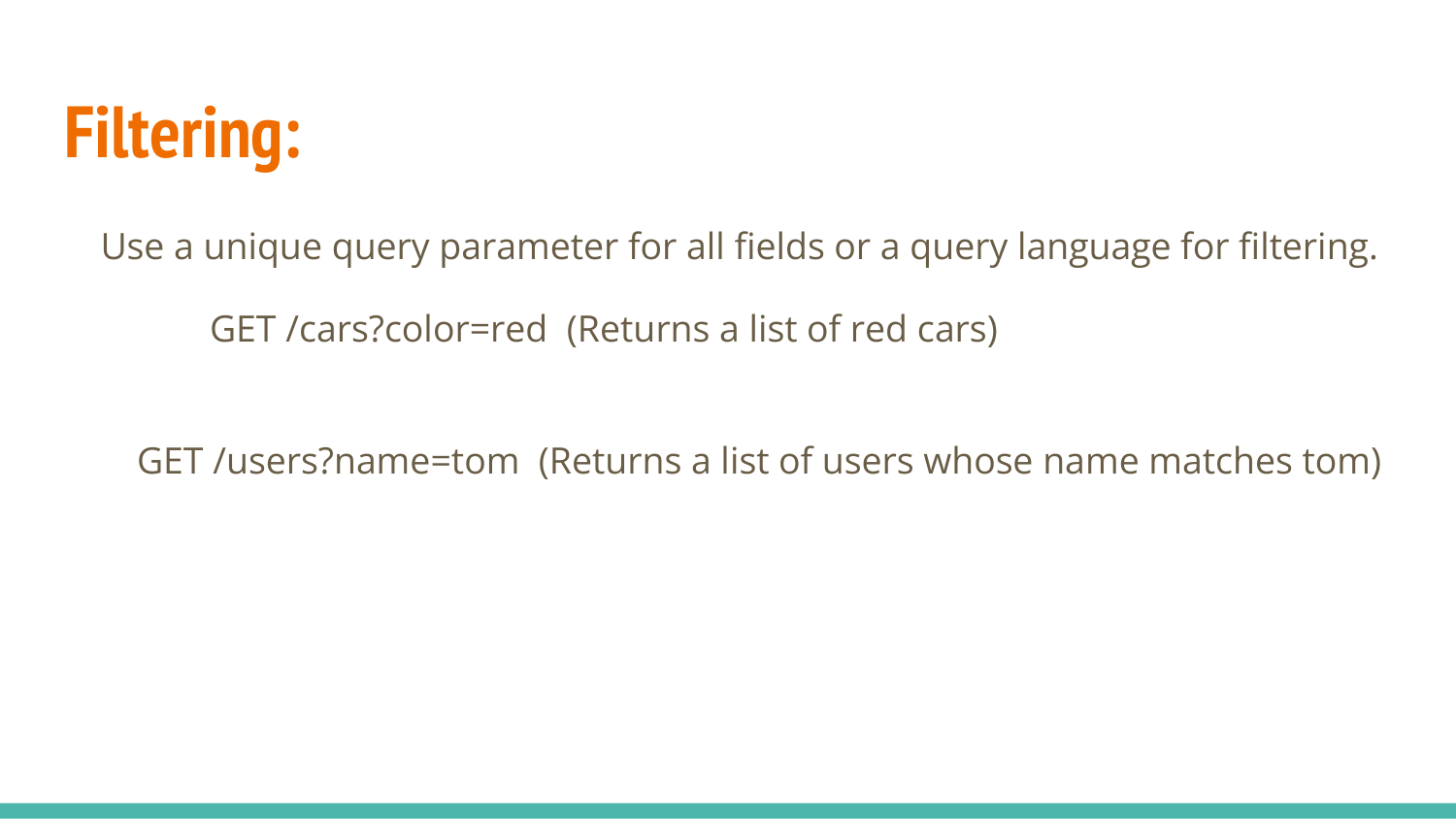

# Filtering:
Use a unique query parameter for all fields or a query language for filtering.
GET /cars?color=red  (Returns a list of red cars)
GET /users?name=tom  (Returns a list of users whose name matches tom)